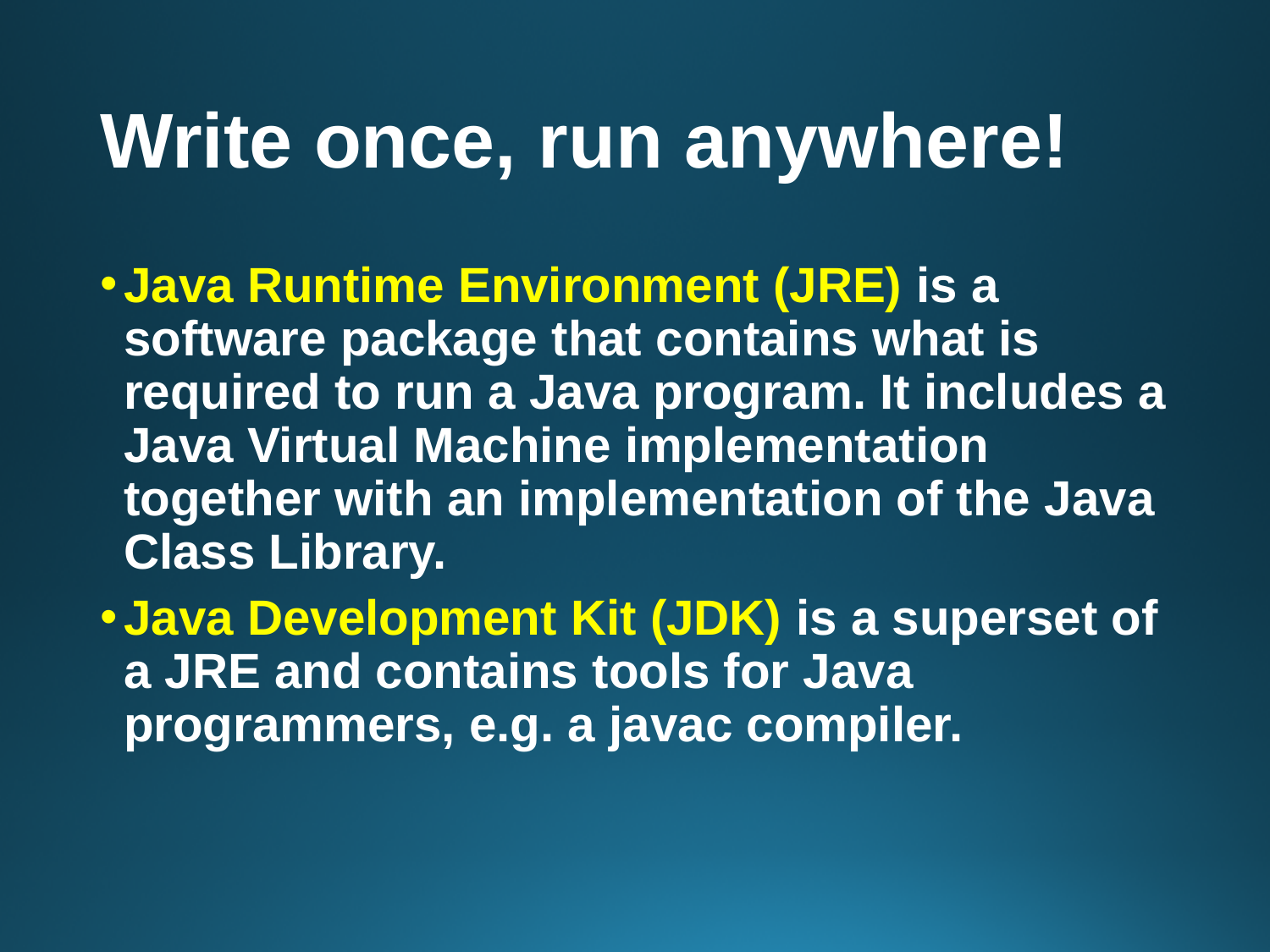

# Write once, run anywhere!
Java Runtime Environment (JRE) is a software package that contains what is required to run a Java program. It includes a Java Virtual Machine implementation together with an implementation of the Java Class Library.
Java Development Kit (JDK) is a superset of a JRE and contains tools for Java programmers, e.g. a javac compiler.